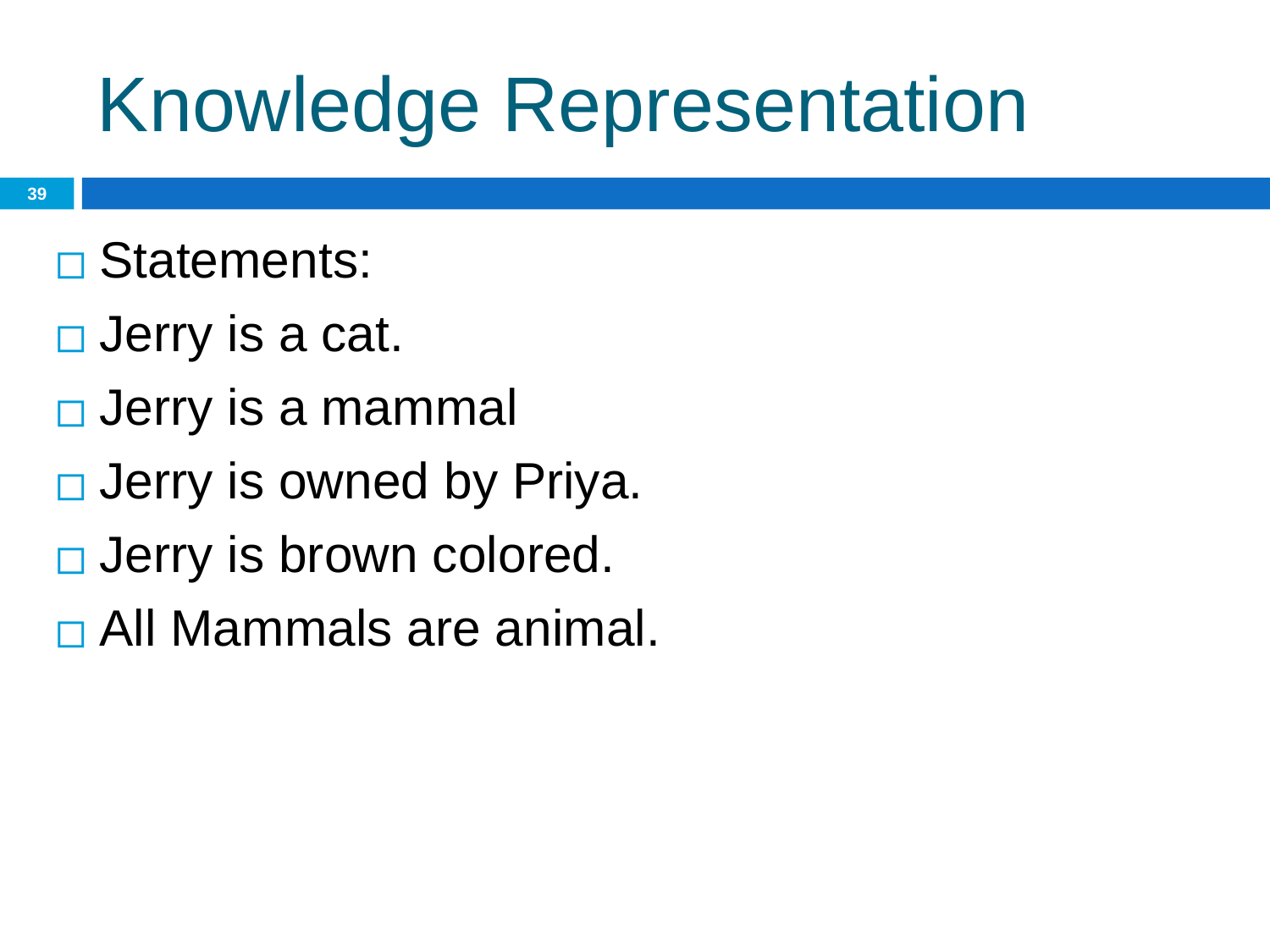

# Knowledge Representation
39
Statements:
Jerry is a cat.
Jerry is a mammal
Jerry is owned by Priya.
Jerry is brown colored.
All Mammals are animal.